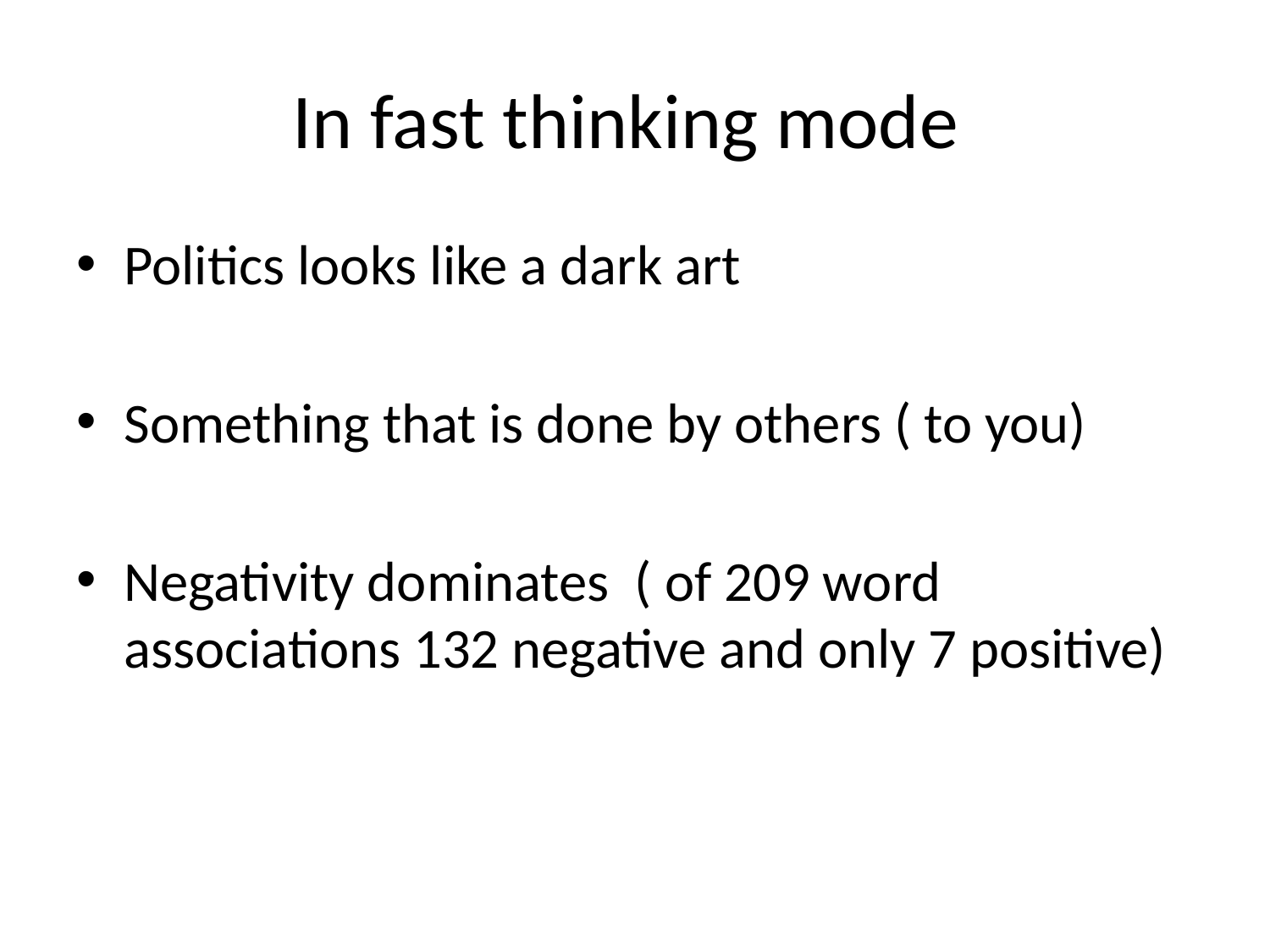

# In fast thinking mode
Politics looks like a dark art

Something that is done by others ( to you)

Negativity dominates  ( of 209 word associations 132 negative and only 7 positive)